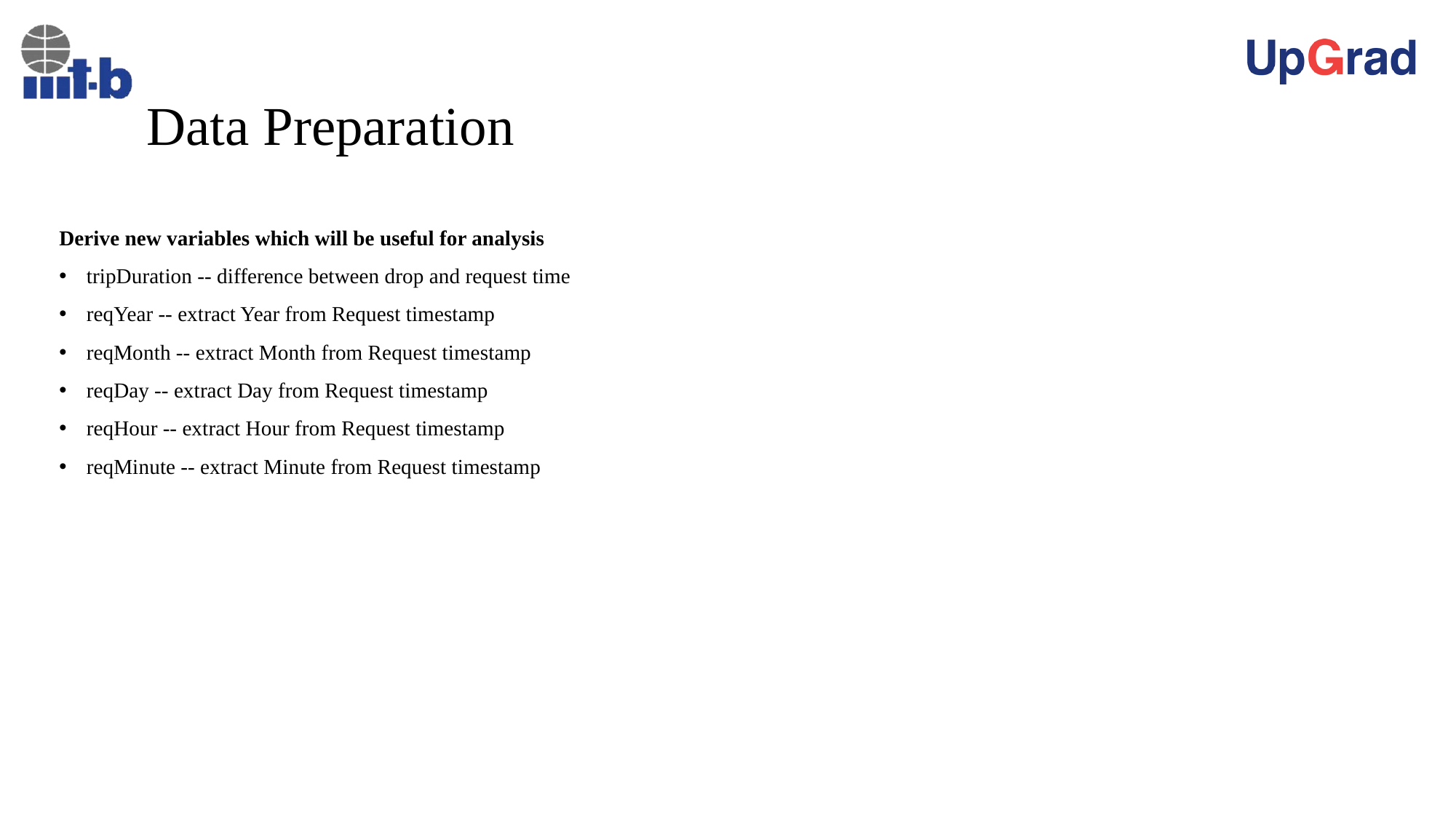

# Data Preparation
Derive new variables which will be useful for analysis
tripDuration -- difference between drop and request time
reqYear -- extract Year from Request timestamp
reqMonth -- extract Month from Request timestamp
reqDay -- extract Day from Request timestamp
reqHour -- extract Hour from Request timestamp
reqMinute -- extract Minute from Request timestamp